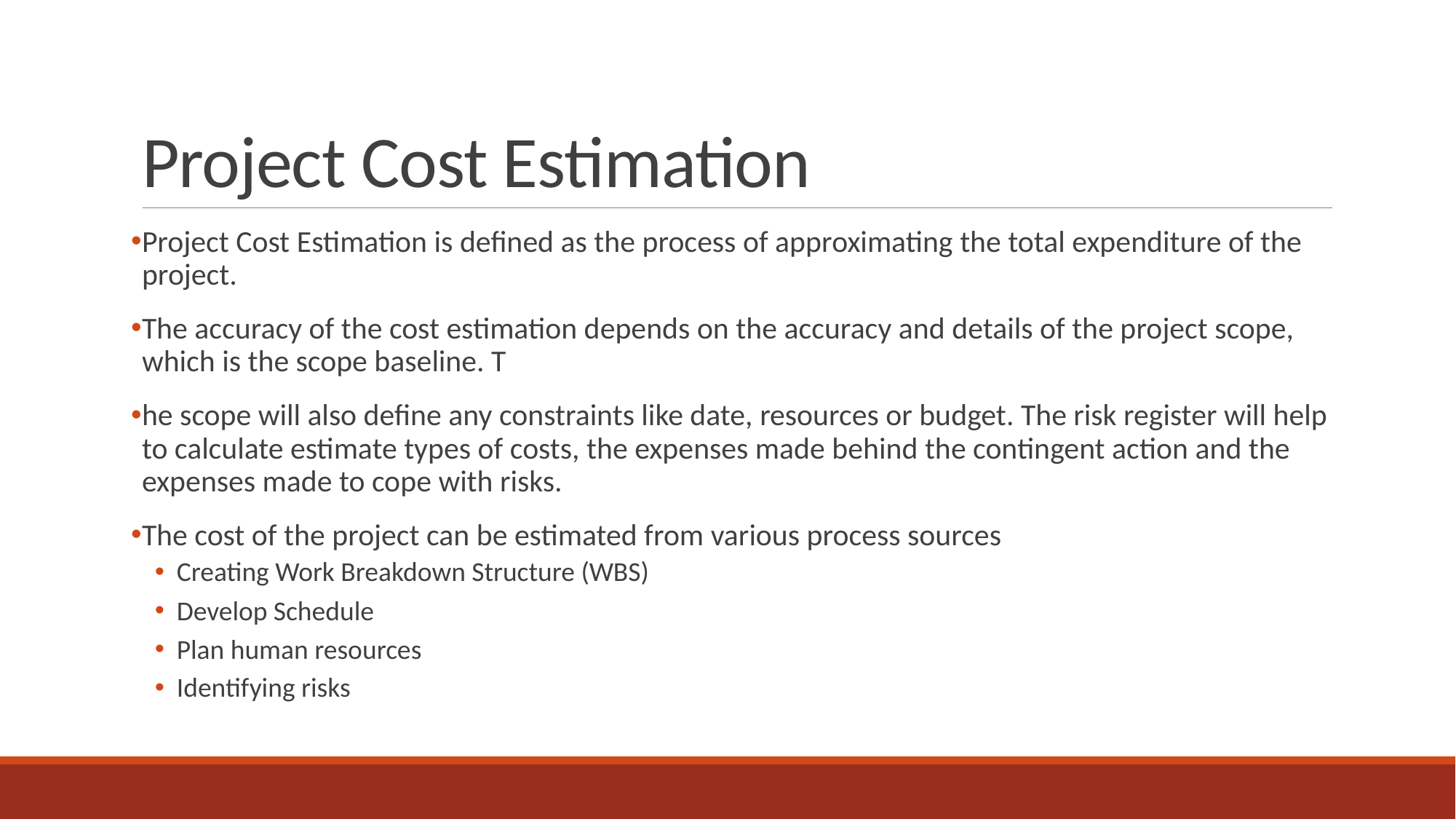

# Project Cost Estimation
Project Cost Estimation is defined as the process of approximating the total expenditure of the project.
The accuracy of the cost estimation depends on the accuracy and details of the project scope, which is the scope baseline. T
he scope will also define any constraints like date, resources or budget. The risk register will help to calculate estimate types of costs, the expenses made behind the contingent action and the expenses made to cope with risks.
The cost of the project can be estimated from various process sources
Creating Work Breakdown Structure (WBS)
Develop Schedule
Plan human resources
Identifying risks